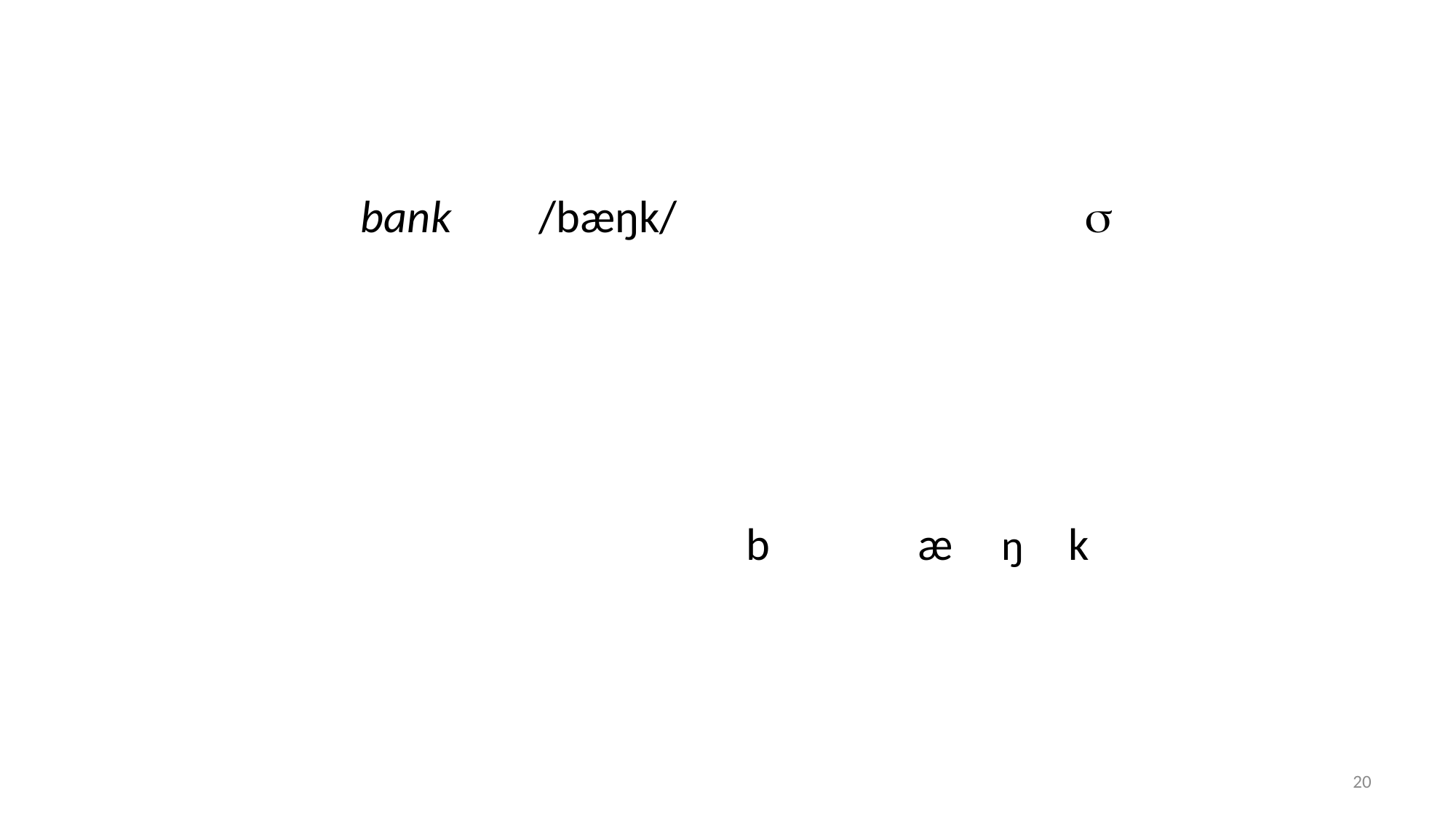

bank	/bæŋk/ 				σ

		                    b	     æ	   ŋ     k

20